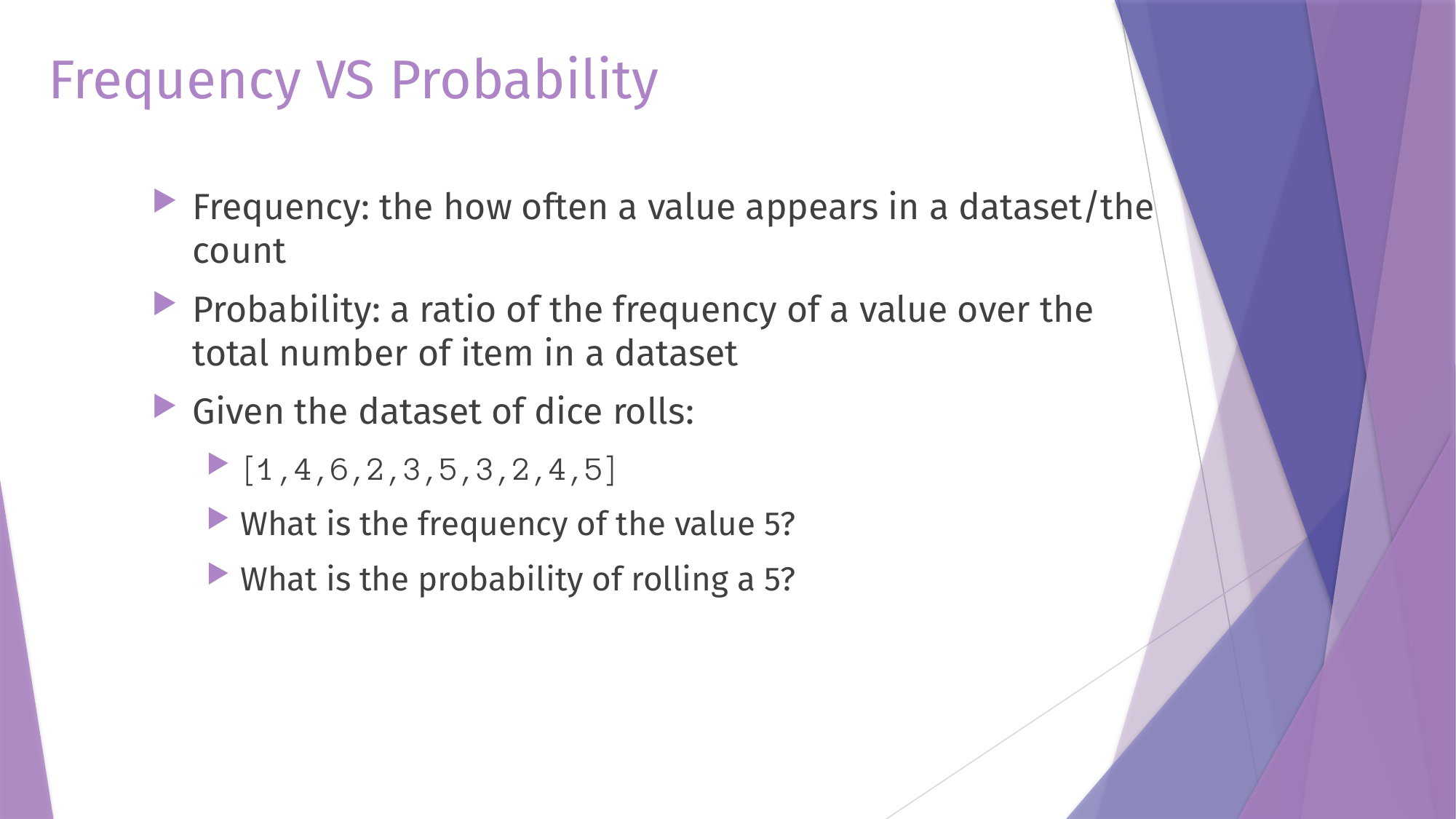

# Frequency VS Probability
Frequency: the how often a value appears in a dataset/the count
Probability: a ratio of the frequency of a value over the total number of item in a dataset
Given the dataset of dice rolls:
[1,4,6,2,3,5,3,2,4,5]
What is the frequency of the value 5?
What is the probability of rolling a 5?